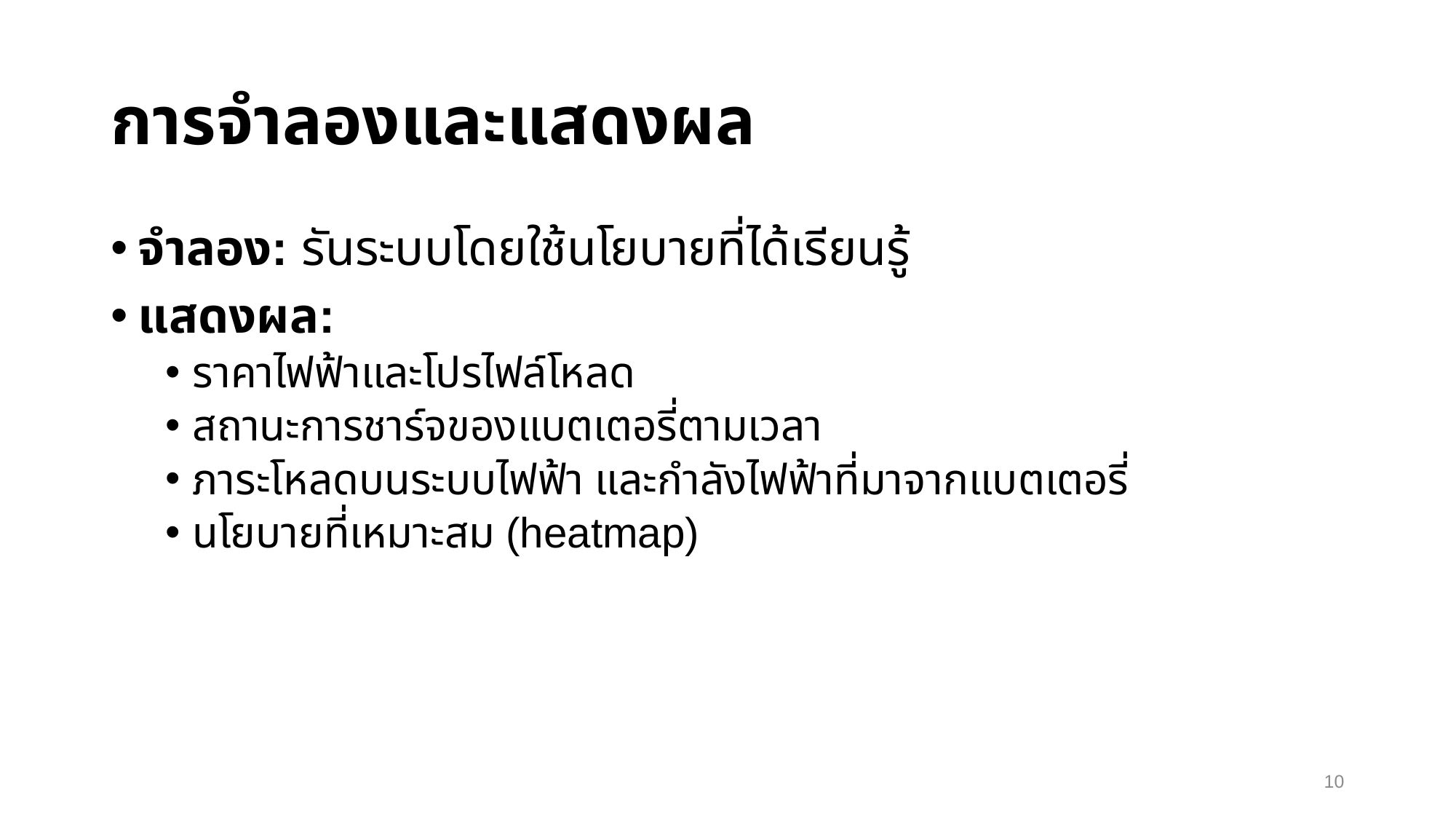

# การจำลองและแสดงผล
จำลอง: รันระบบโดยใช้นโยบายที่ได้เรียนรู้
แสดงผล:
ราคาไฟฟ้าและโปรไฟล์โหลด
สถานะการชาร์จของแบตเตอรี่ตามเวลา
ภาระโหลดบนระบบไฟฟ้า และกำลังไฟฟ้าที่มาจากแบตเตอรี่
นโยบายที่เหมาะสม (heatmap)

10